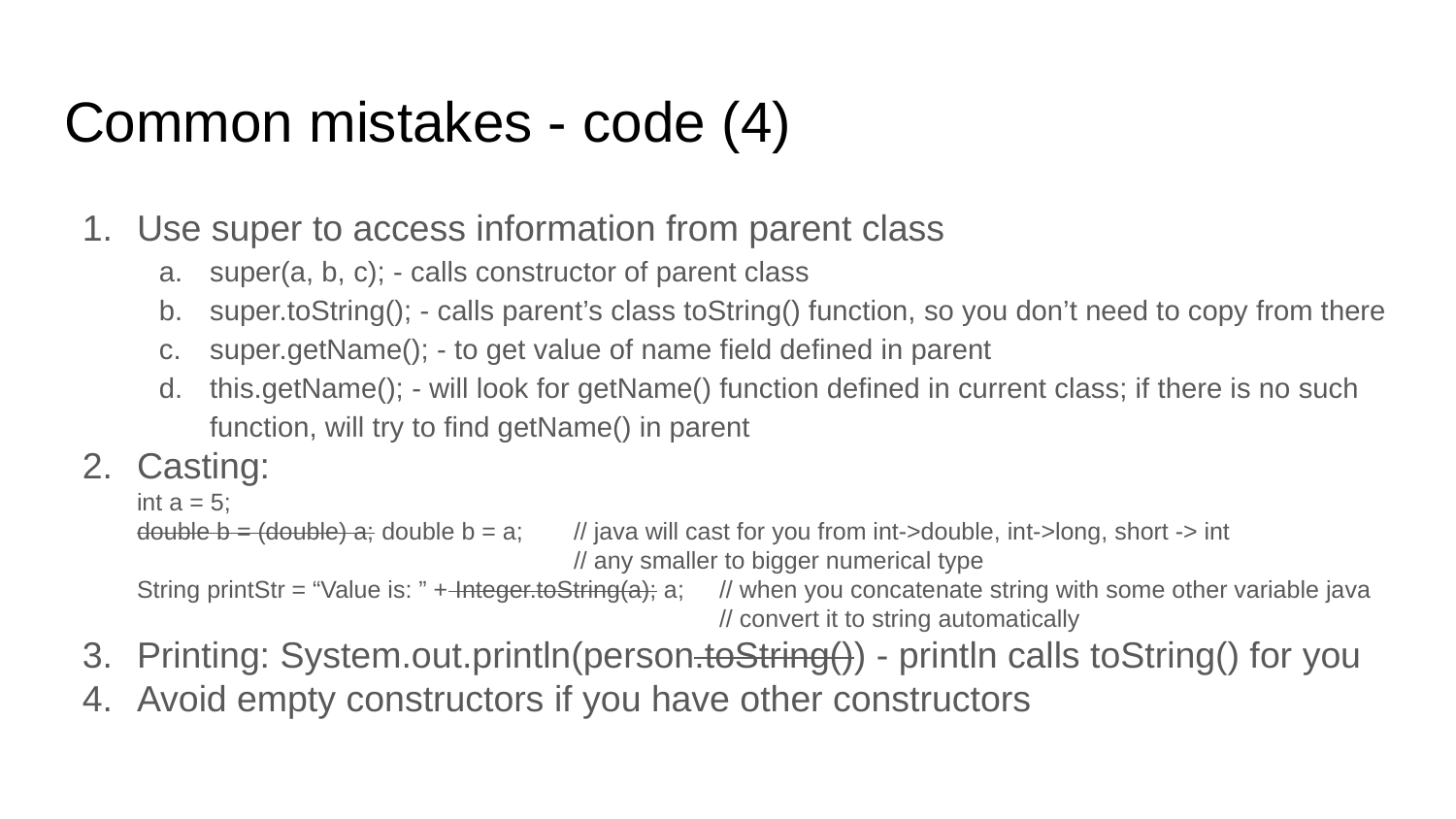

# Common mistakes - code (4)
Use super to access information from parent class
super(a, b, c); - calls constructor of parent class
super.toString(); - calls parent’s class toString() function, so you don’t need to copy from there
super.getName(); - to get value of name field defined in parent
this.getName(); - will look for getName() function defined in current class; if there is no such function, will try to find getName() in parent
Casting:
int a = 5;
double b = (double) a; double b = a;	// java will cast for you from int->double, int->long, short -> int
// any smaller to bigger numerical type
String printStr = “Value is: ” + Integer.toString(a); a; 	// when you concatenate string with some other variable java
// convert it to string automatically
Printing: System.out.println(person.toString()) - println calls toString() for you
Avoid empty constructors if you have other constructors